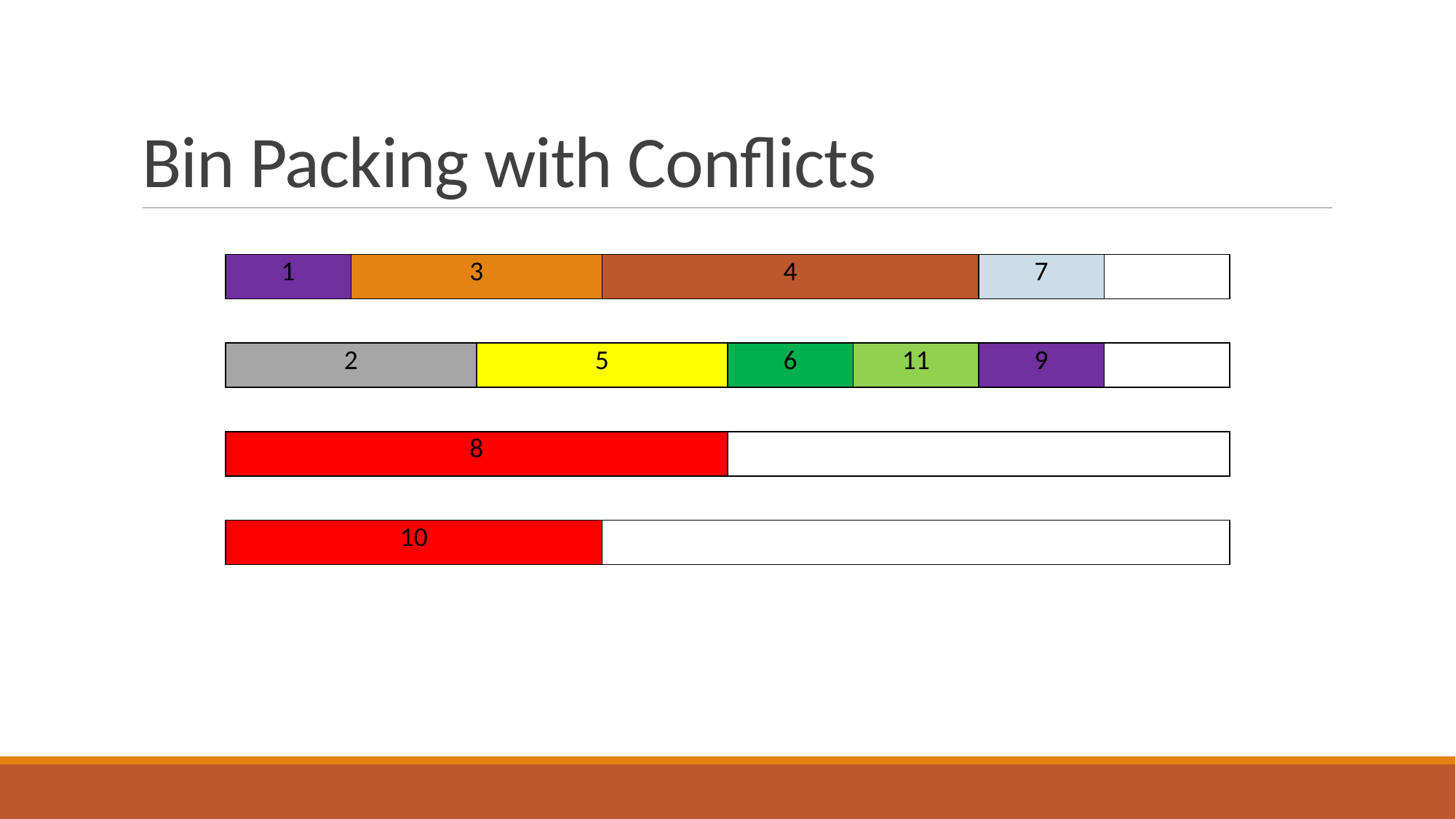

# Bin Packing with Conflicts
| 1 | 3 |  | 4 |  |  | 7 |  |
| --- | --- | --- | --- | --- | --- | --- | --- |
|  |  |  |  |  |  |  |  |
| 2 |  | 5 |  | 6 | 11 | 9 |  |
|  |  |  |  |  |  |  |  |
| 8 |  |  |  |  |  |  |  |
|  |  |  |  |  |  |  |  |
| 10 |  |  |  |  |  |  |  |